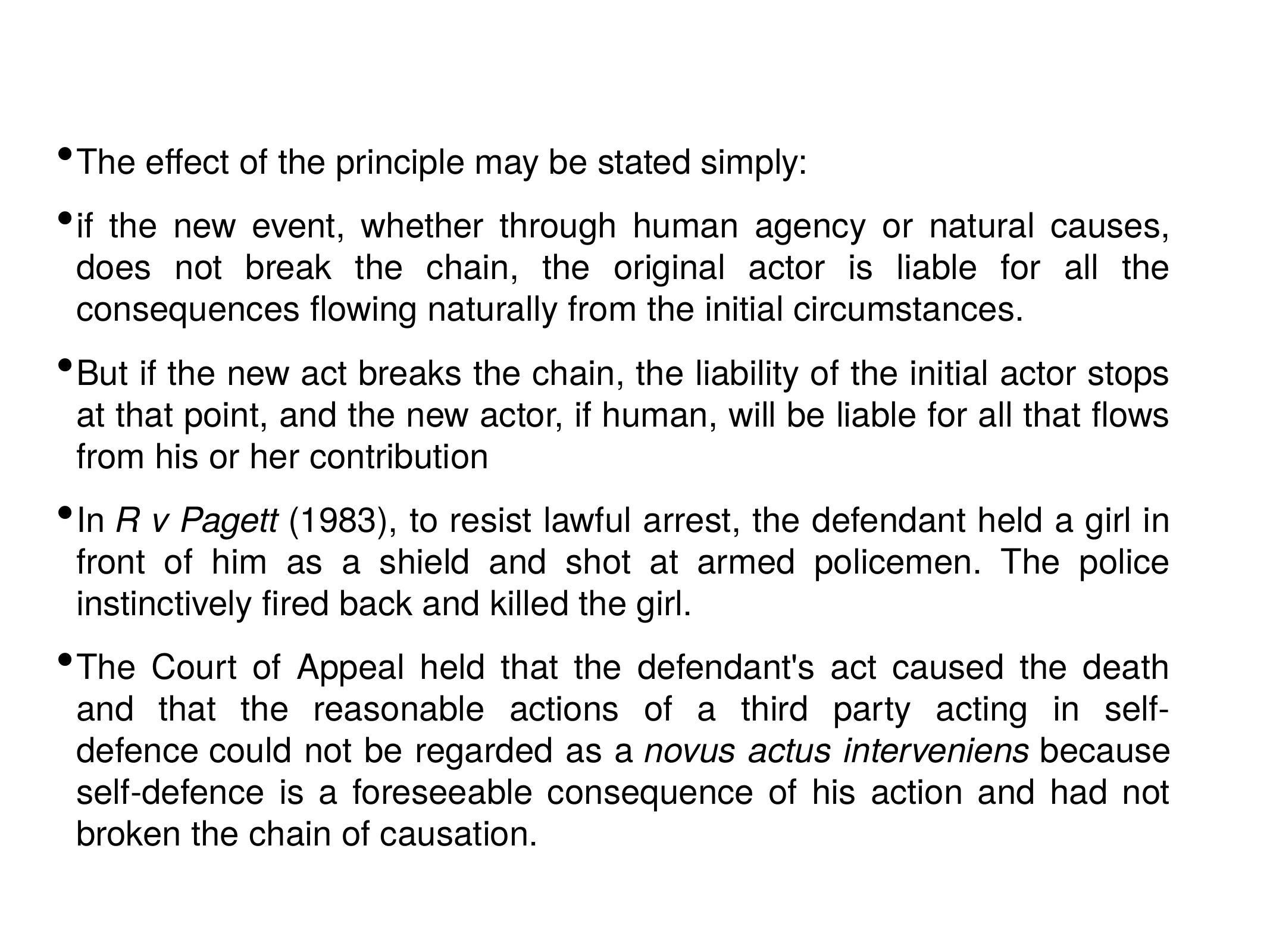

The effect of the principle may be stated simply:
if the new event, whether through human agency or natural causes, does not break the chain, the original actor is liable for all the consequences flowing naturally from the initial circumstances.
But if the new act breaks the chain, the liability of the initial actor stops at that point, and the new actor, if human, will be liable for all that flows from his or her contribution
In R v Pagett (1983), to resist lawful arrest, the defendant held a girl in front of him as a shield and shot at armed policemen. The police instinctively fired back and killed the girl.
The Court of Appeal held that the defendant's act caused the death and that the reasonable actions of a third party acting in self-defence could not be regarded as a novus actus interveniens because self-defence is a foreseeable consequence of his action and had not broken the chain of causation.